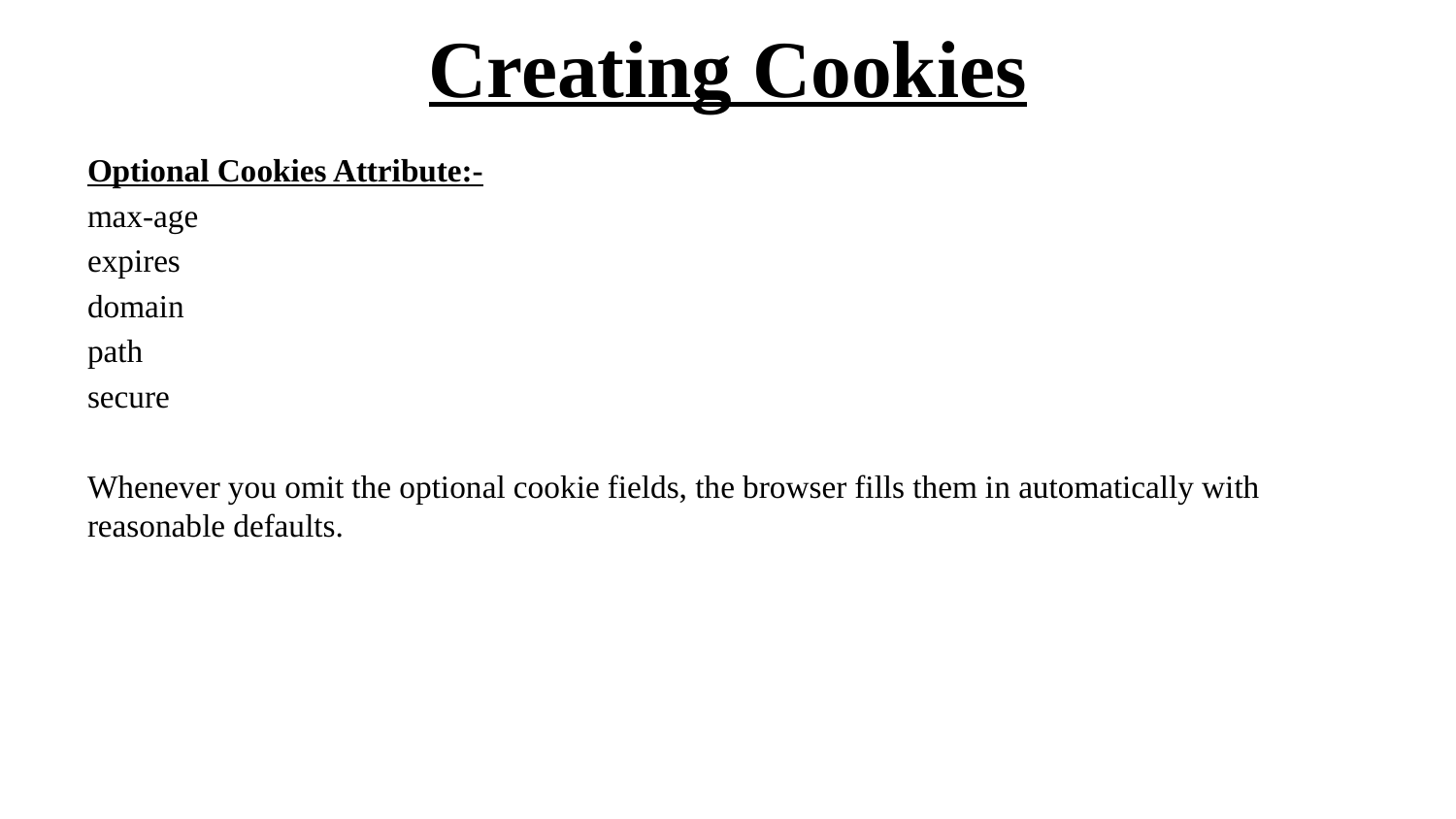

# Creating Cookies
Optional Cookies Attribute:-
max-age
expires
domain
path
secure

Whenever you omit the optional cookie fields, the browser fills them in automatically with reasonable defaults.